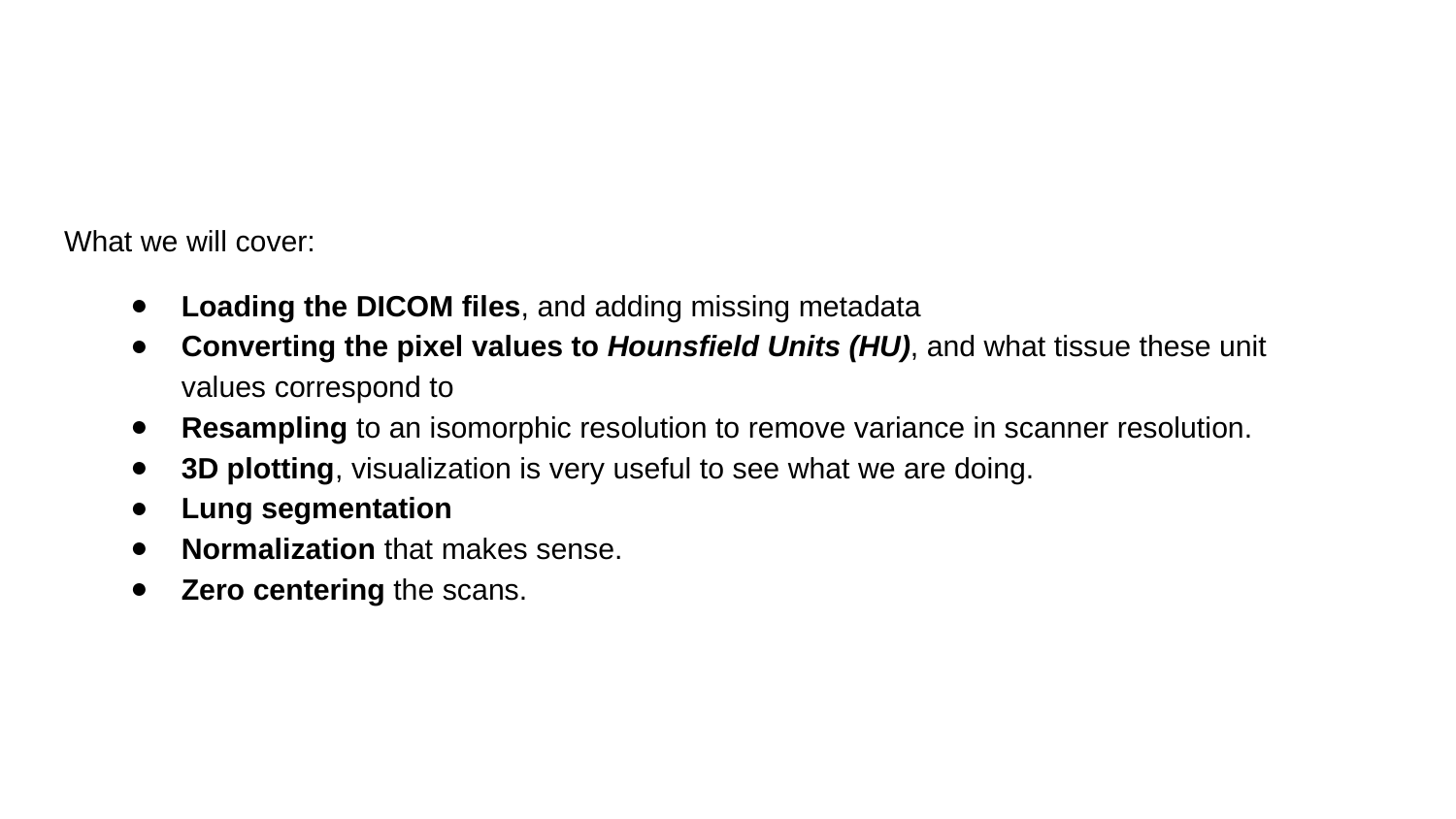

#
What we will cover:
Loading the DICOM files, and adding missing metadata
Converting the pixel values to Hounsfield Units (HU), and what tissue these unit values correspond to
Resampling to an isomorphic resolution to remove variance in scanner resolution.
3D plotting, visualization is very useful to see what we are doing.
Lung segmentation
Normalization that makes sense.
Zero centering the scans.